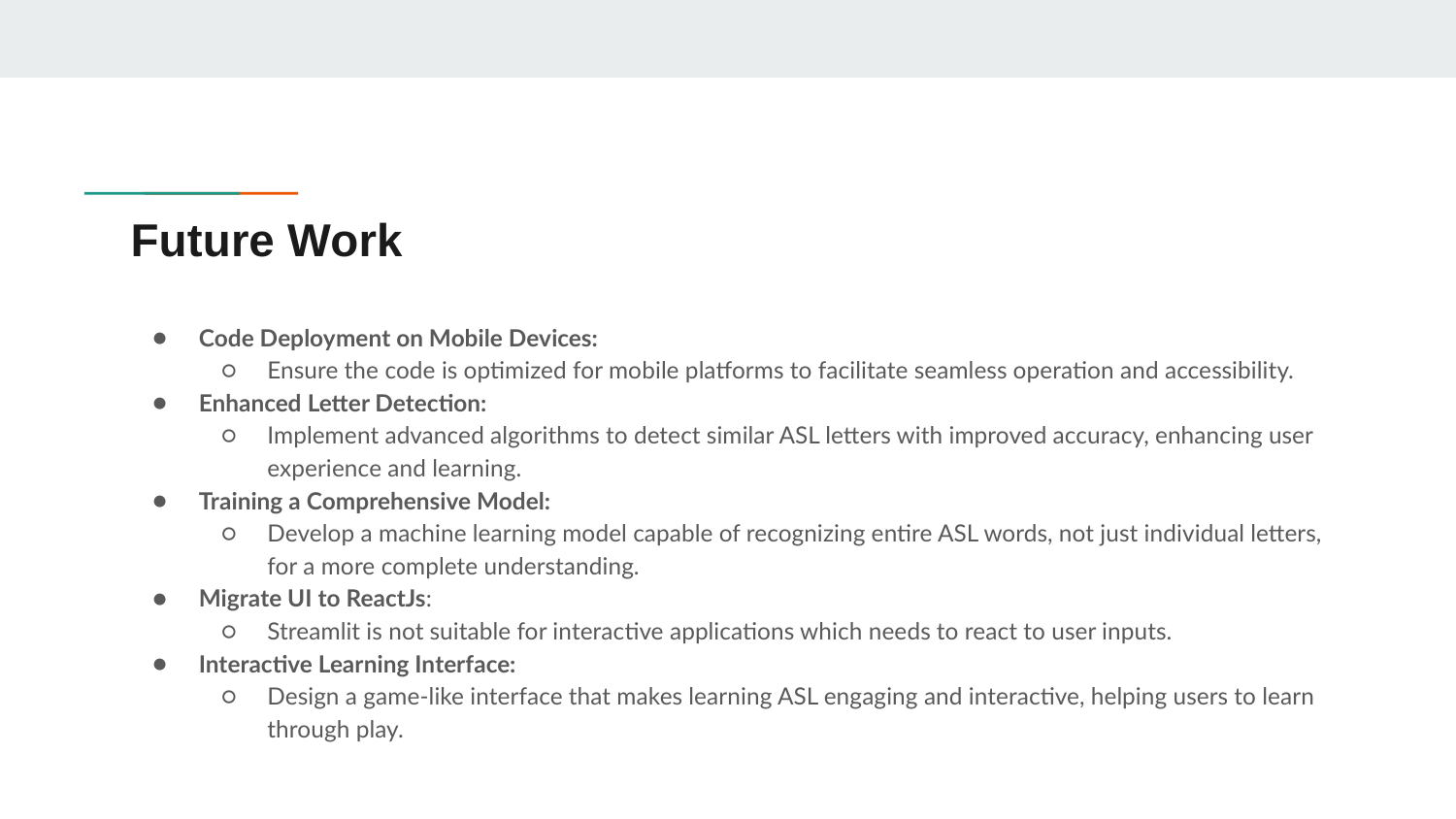

# Future Work
Code Deployment on Mobile Devices:
Ensure the code is optimized for mobile platforms to facilitate seamless operation and accessibility.
Enhanced Letter Detection:
Implement advanced algorithms to detect similar ASL letters with improved accuracy, enhancing user experience and learning.
Training a Comprehensive Model:
Develop a machine learning model capable of recognizing entire ASL words, not just individual letters, for a more complete understanding.
Migrate UI to ReactJs:
Streamlit is not suitable for interactive applications which needs to react to user inputs.
Interactive Learning Interface:
Design a game-like interface that makes learning ASL engaging and interactive, helping users to learn through play.